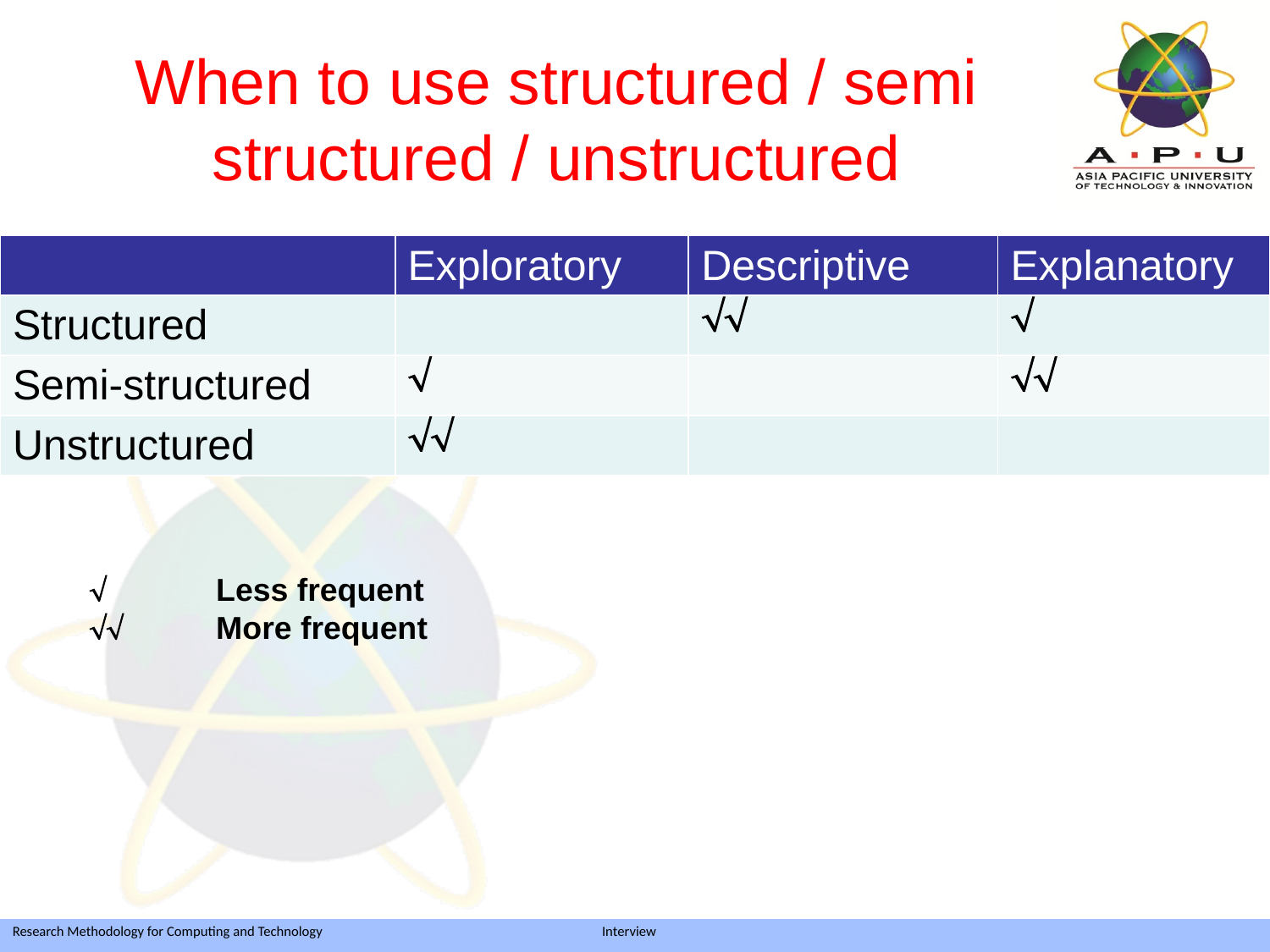

# When to use structured / semi structured / unstructured
|  | Exploratory | Descriptive | Explanatory |
| --- | --- | --- | --- |
| Structured |  | √√ | √ |
| Semi-structured | √ |  | √√ |
| Unstructured | √√ |  |  |
√	Less frequent
√√	More frequent